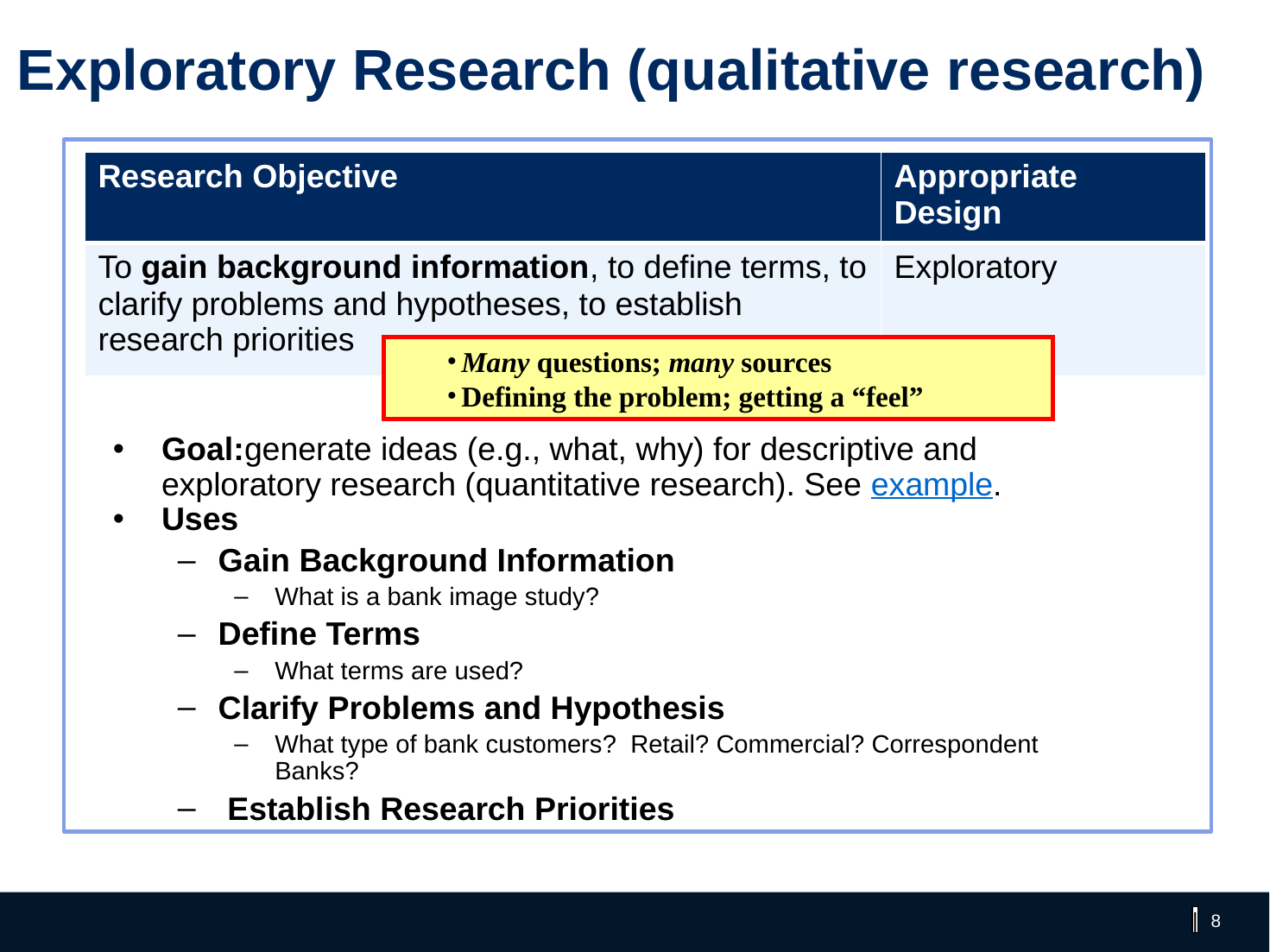

# Exploratory Research (qualitative research)

| Research Objective | Appropriate Design |
| --- | --- |
| To gain background information, to define terms, to clarify problems and hypotheses, to establish research priorities | Exploratory |
Many questions; many sources
Defining the problem; getting a “feel”
Goal:generate ideas (e.g., what, why) for descriptive and exploratory research (quantitative research). See example.
Uses
Gain Background Information
What is a bank image study?
Define Terms
What terms are used?
Clarify Problems and Hypothesis
What type of bank customers?  Retail? Commercial? Correspondent Banks?
 Establish Research Priorities

8